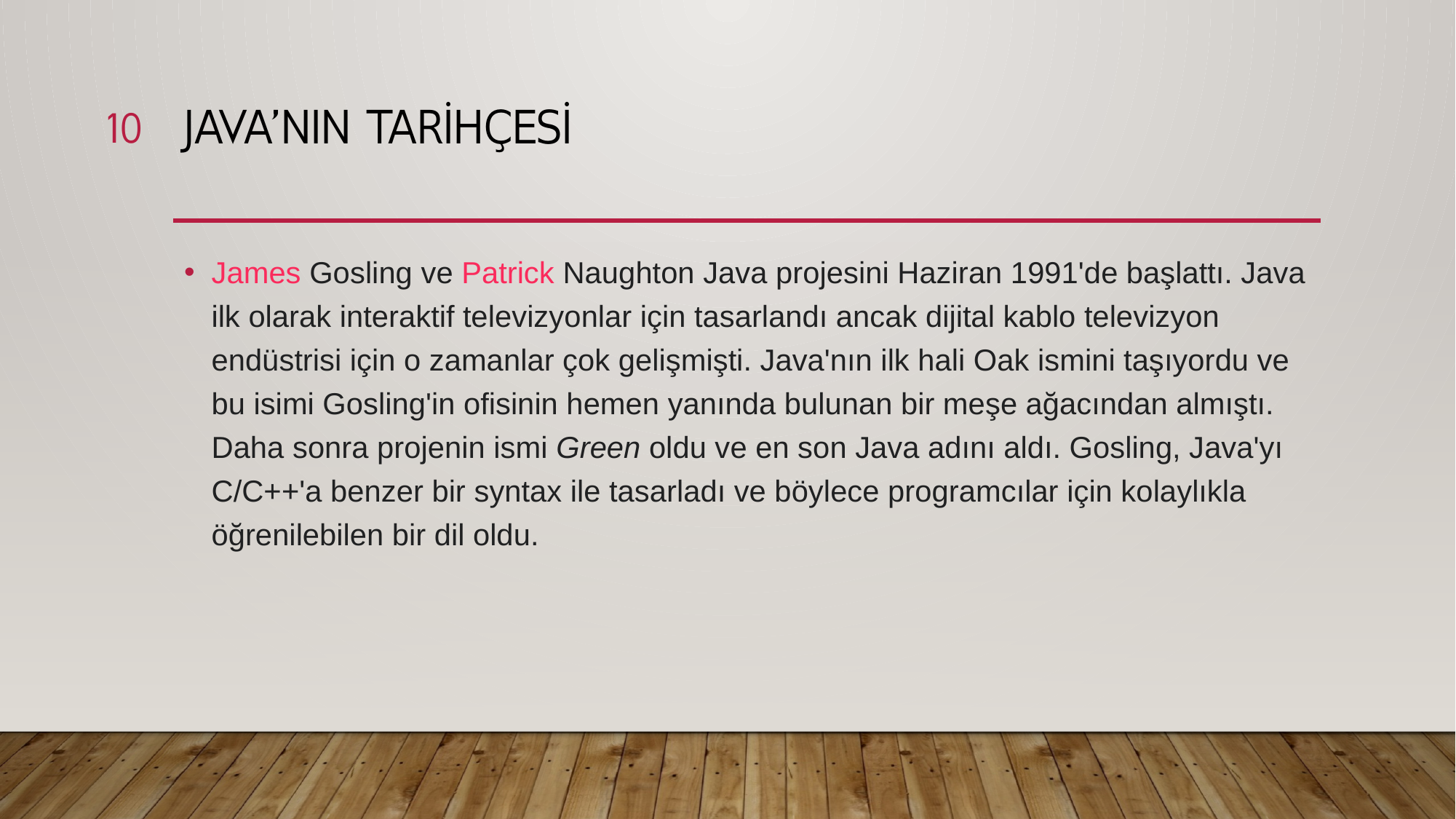

10
# JavA’nın Tarihçesi
James Gosling ve Patrick Naughton Java projesini Haziran 1991'de başlattı. Java ilk olarak interaktif televizyonlar için tasarlandı ancak dijital kablo televizyon endüstrisi için o zamanlar çok gelişmişti. Java'nın ilk hali Oak ismini taşıyordu ve bu isimi Gosling'in ofisinin hemen yanında bulunan bir meşe ağacından almıştı. Daha sonra projenin ismi Green oldu ve en son Java adını aldı. Gosling, Java'yı C/C++'a benzer bir syntax ile tasarladı ve böylece programcılar için kolaylıkla öğrenilebilen bir dil oldu.